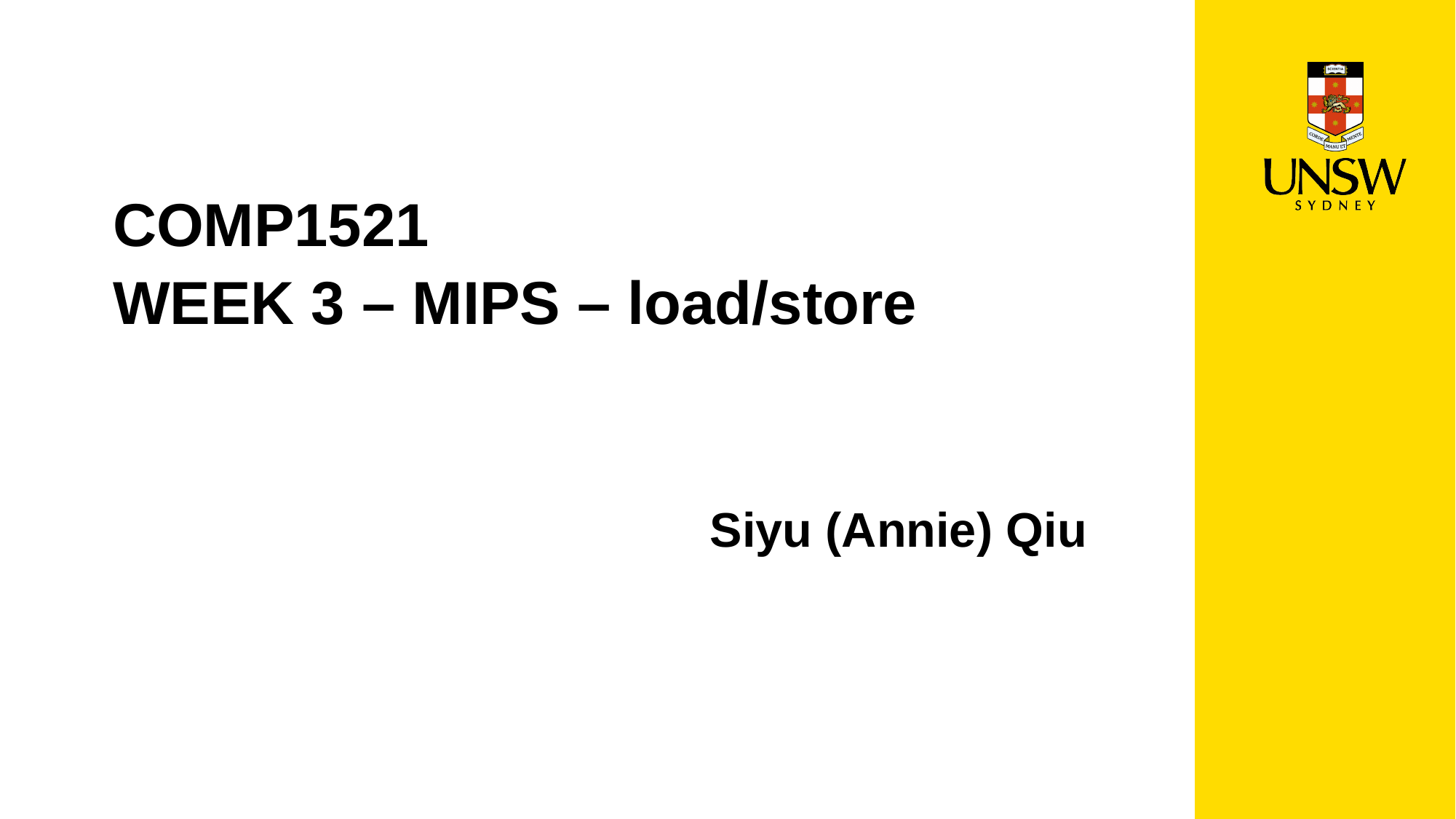

# COMP1521 WEEK 3 – MIPS – load/store
Siyu (Annie) Qiu